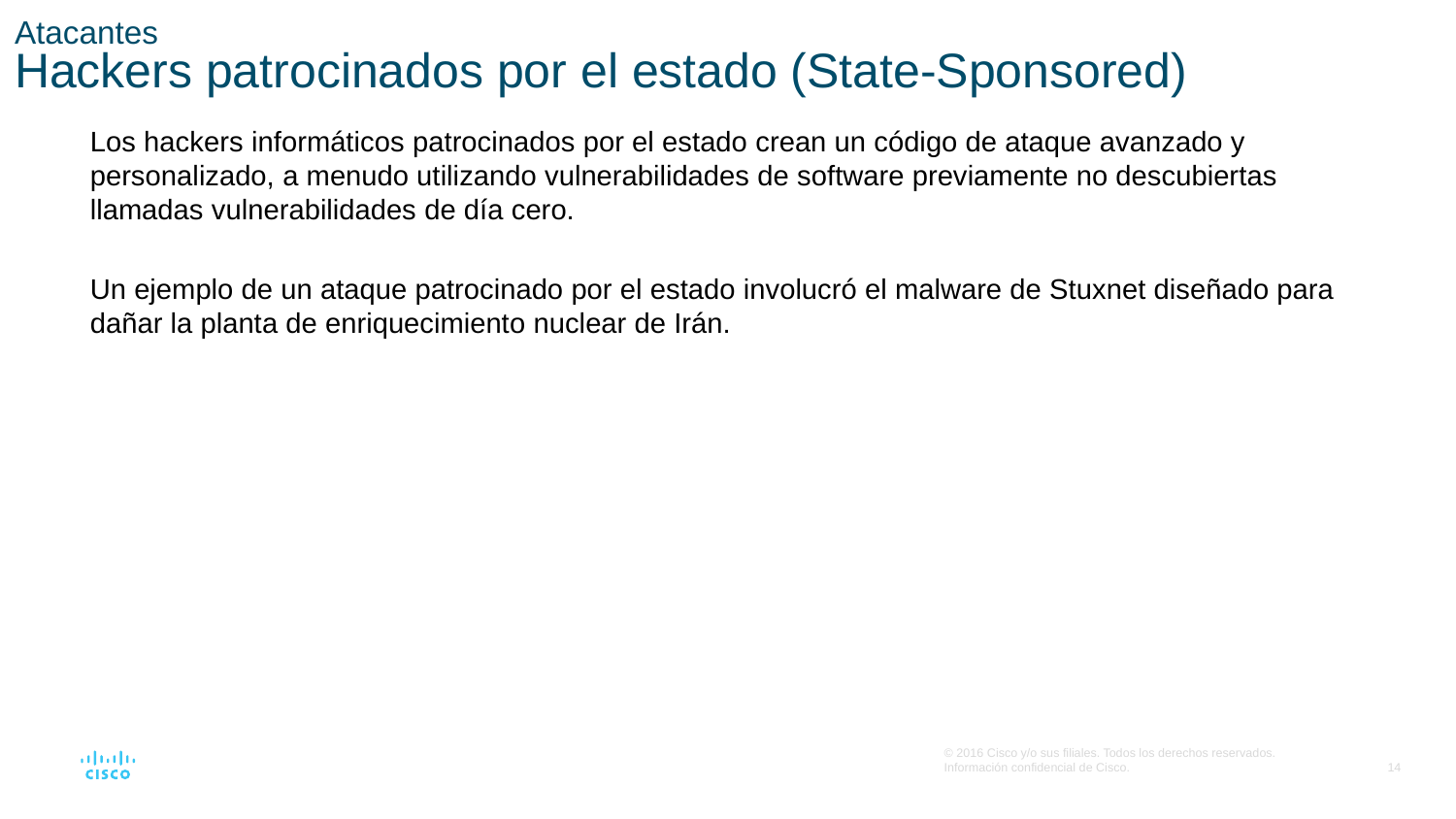

# Atacantes Hackers patrocinados por el estado (State-Sponsored)
Los hackers informáticos patrocinados por el estado crean un código de ataque avanzado y personalizado, a menudo utilizando vulnerabilidades de software previamente no descubiertas llamadas vulnerabilidades de día cero.

Un ejemplo de un ataque patrocinado por el estado involucró el malware de Stuxnet diseñado para dañar la planta de enriquecimiento nuclear de Irán.